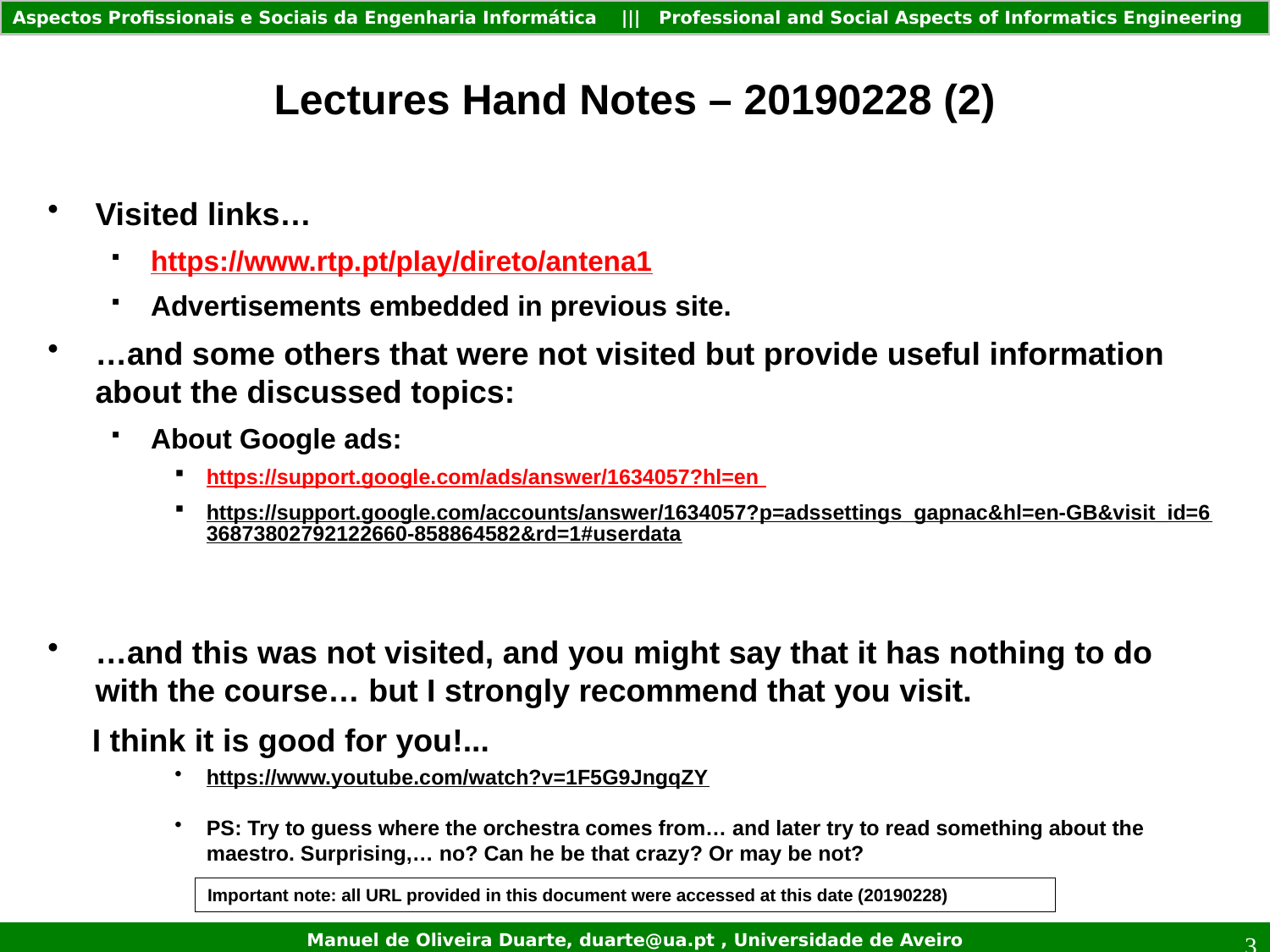

Lectures Hand Notes – 20190228 (2)

Visited links…
https://www.rtp.pt/play/direto/antena1
Advertisements embedded in previous site.
…and some others that were not visited but provide useful information about the discussed topics:
About Google ads:
https://support.google.com/ads/answer/1634057?hl=en
https://support.google.com/accounts/answer/1634057?p=adssettings_gapnac&hl=en-GB&visit_id=636873802792122660-858864582&rd=1#userdata

…and this was not visited, and you might say that it has nothing to do with the course… but I strongly recommend that you visit.
     I think it is good for you!...
https://www.youtube.com/watch?v=1F5G9JngqZY

PS: Try to guess where the orchestra comes from… and later try to read something about the maestro. Surprising,… no? Can he be that crazy? Or may be not?

Important note: all URL provided in this document were accessed at this date (20190228)
3